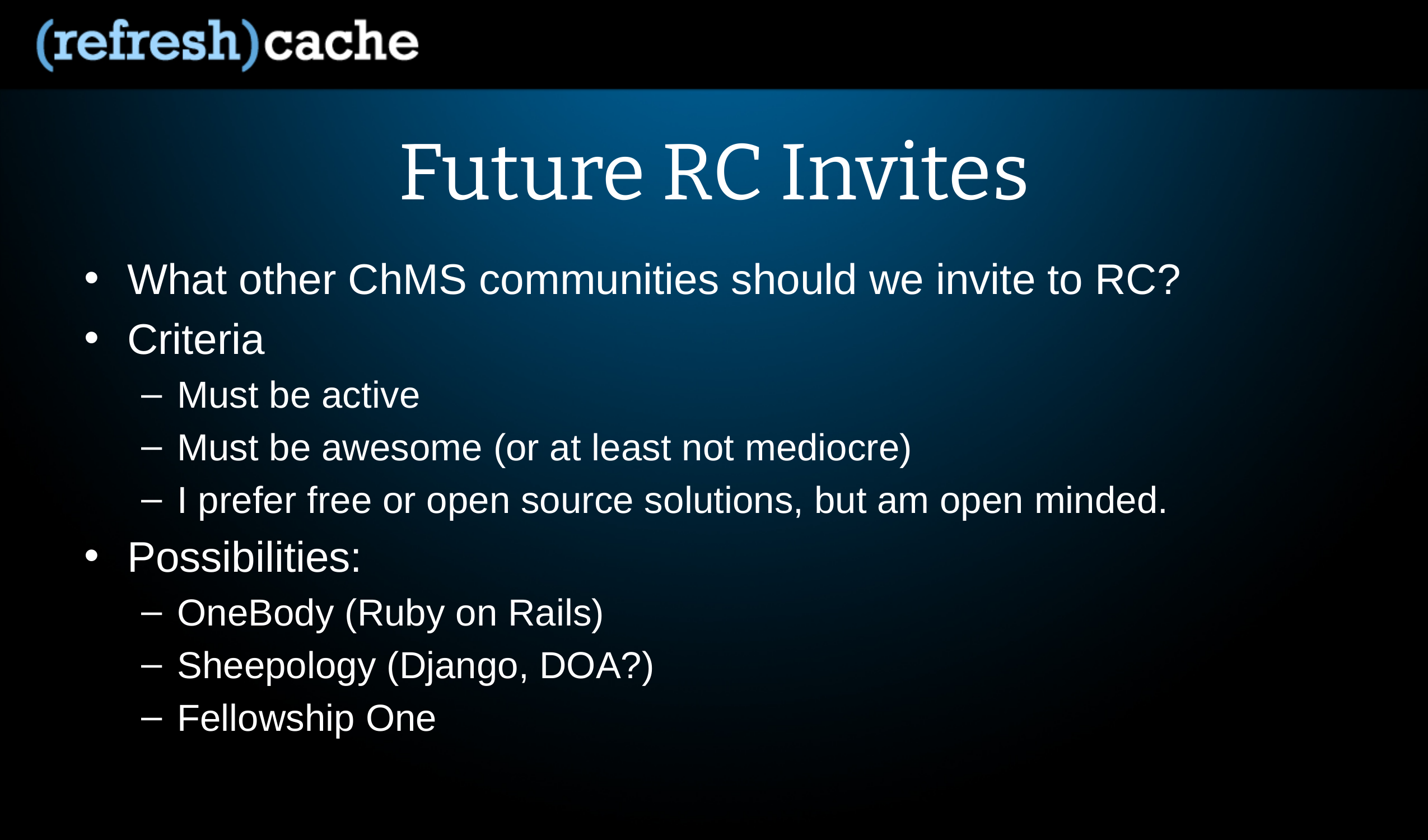

# Future RC Invites
What other ChMS communities should we invite to RC?
Criteria
Must be active
Must be awesome (or at least not mediocre)
I prefer free or open source solutions, but am open minded.
Possibilities:
OneBody (Ruby on Rails)
Sheepology (Django, DOA?)
Fellowship One